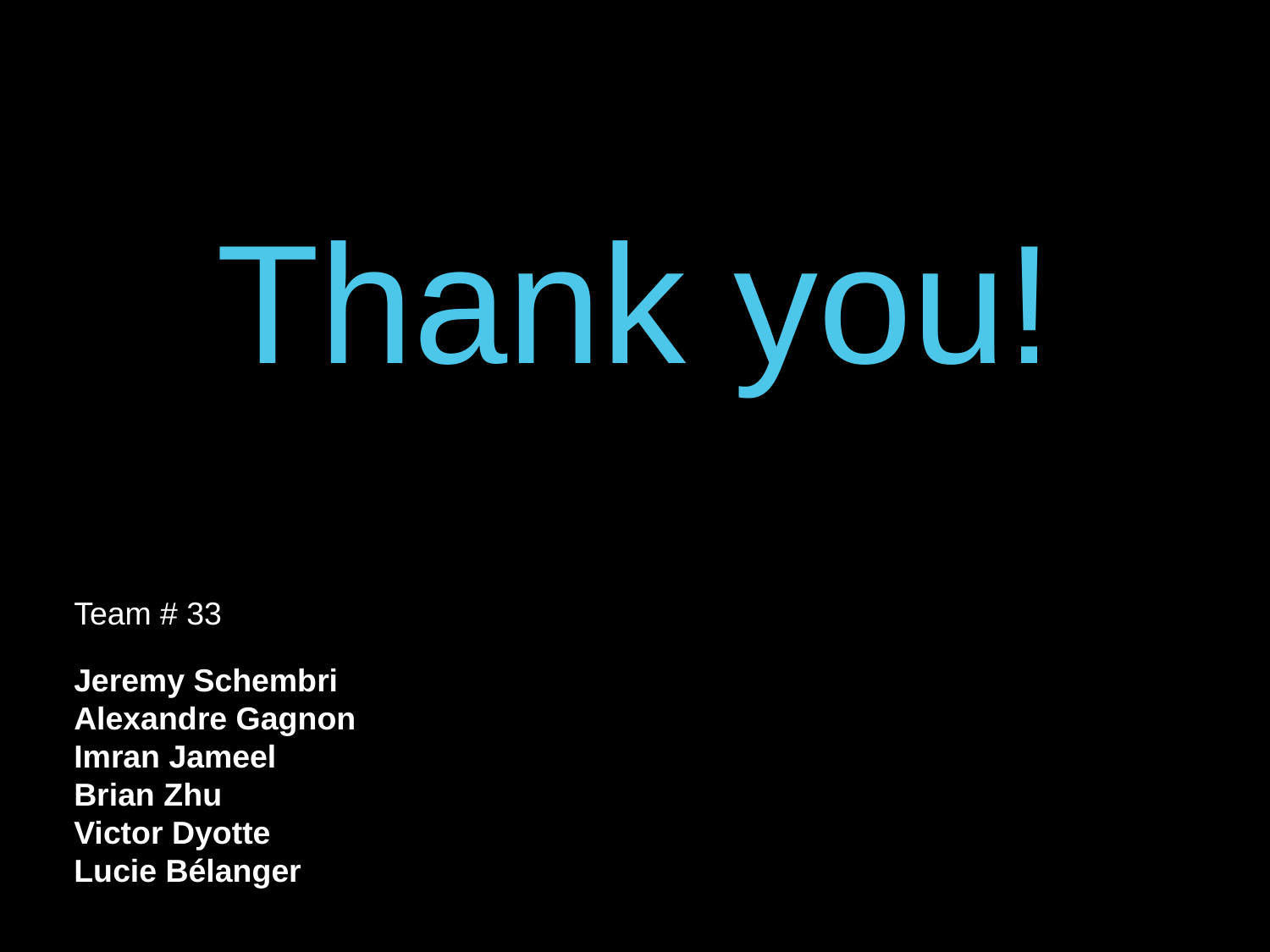

# Thank you!
Team # 33
Jeremy Schembri
Alexandre Gagnon
Imran Jameel
Brian Zhu
Victor Dyotte
Lucie Bélanger